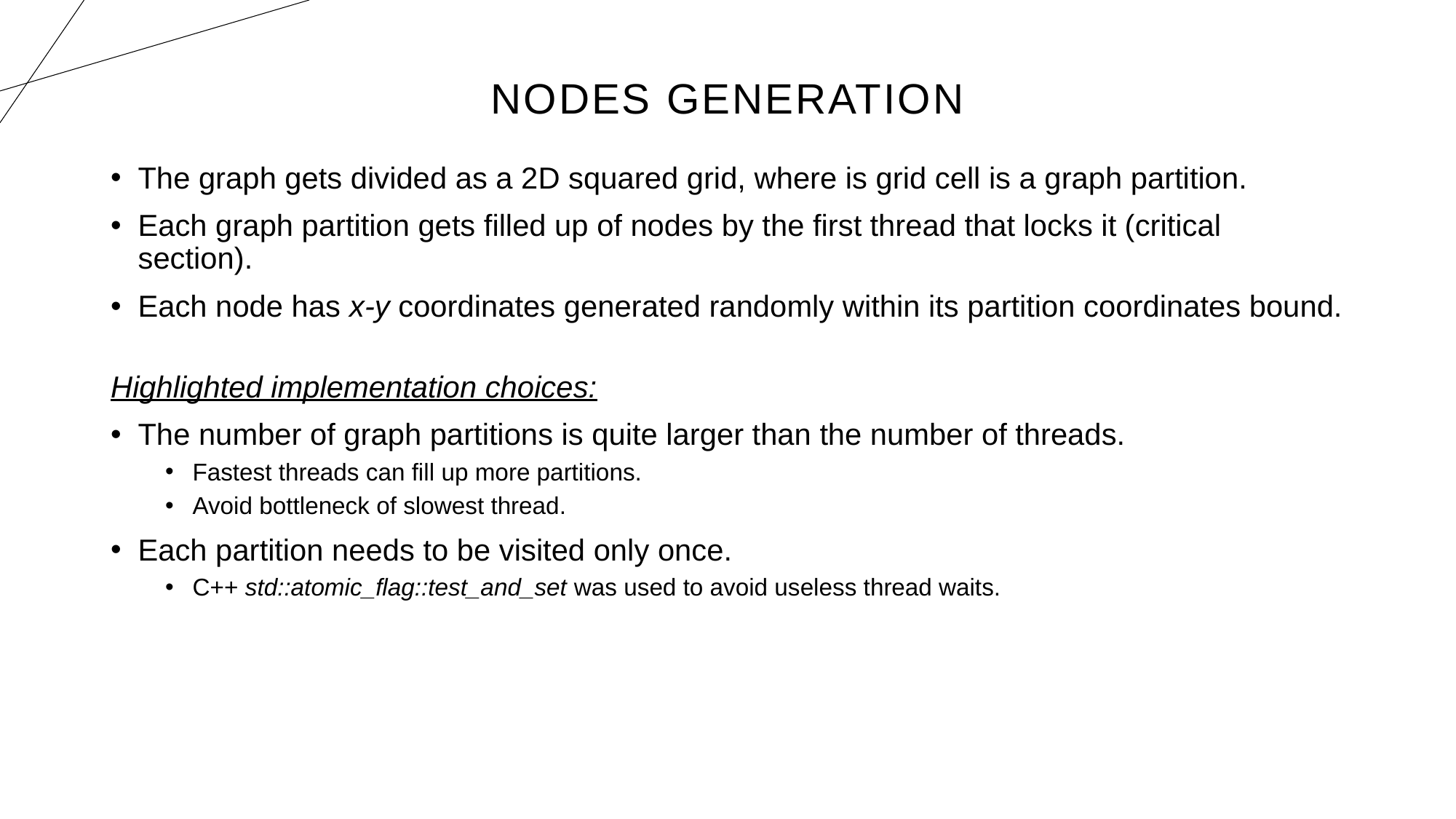

# Nodes generation
The graph gets divided as a 2D squared grid, where is grid cell is a graph partition.
Each graph partition gets filled up of nodes by the first thread that locks it (critical section).
Each node has x-y coordinates generated randomly within its partition coordinates bound.

Highlighted implementation choices:
The number of graph partitions is quite larger than the number of threads.
Fastest threads can fill up more partitions.
Avoid bottleneck of slowest thread.
Each partition needs to be visited only once.
C++ std::atomic_flag::test_and_set was used to avoid useless thread waits.